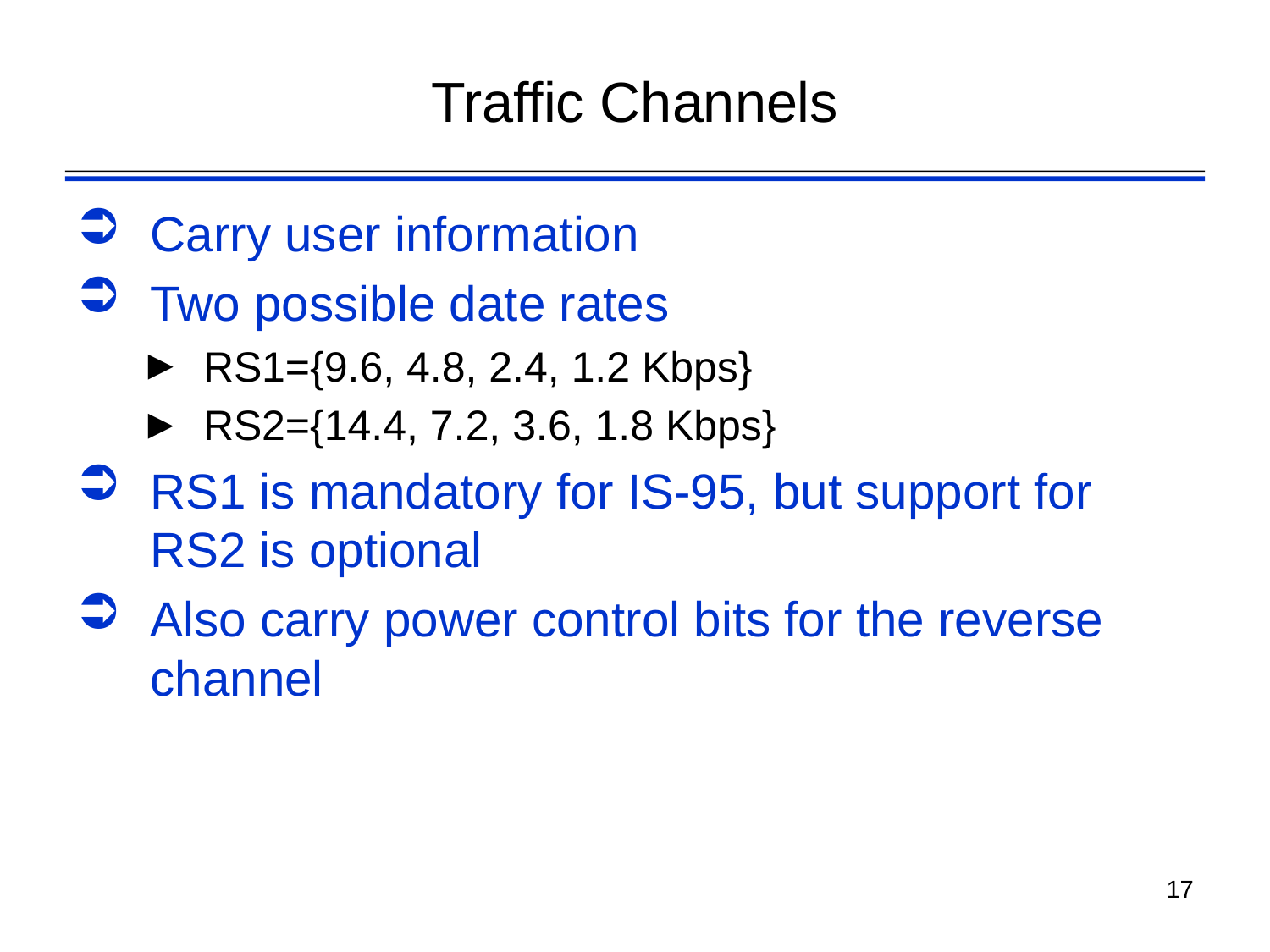

# Traffic Channels
Carry user information
Two possible date rates
RS1={9.6, 4.8, 2.4, 1.2 Kbps}
RS2={14.4, 7.2, 3.6, 1.8 Kbps}
RS1 is mandatory for IS-95, but support for RS2 is optional
Also carry power control bits for the reverse channel

17